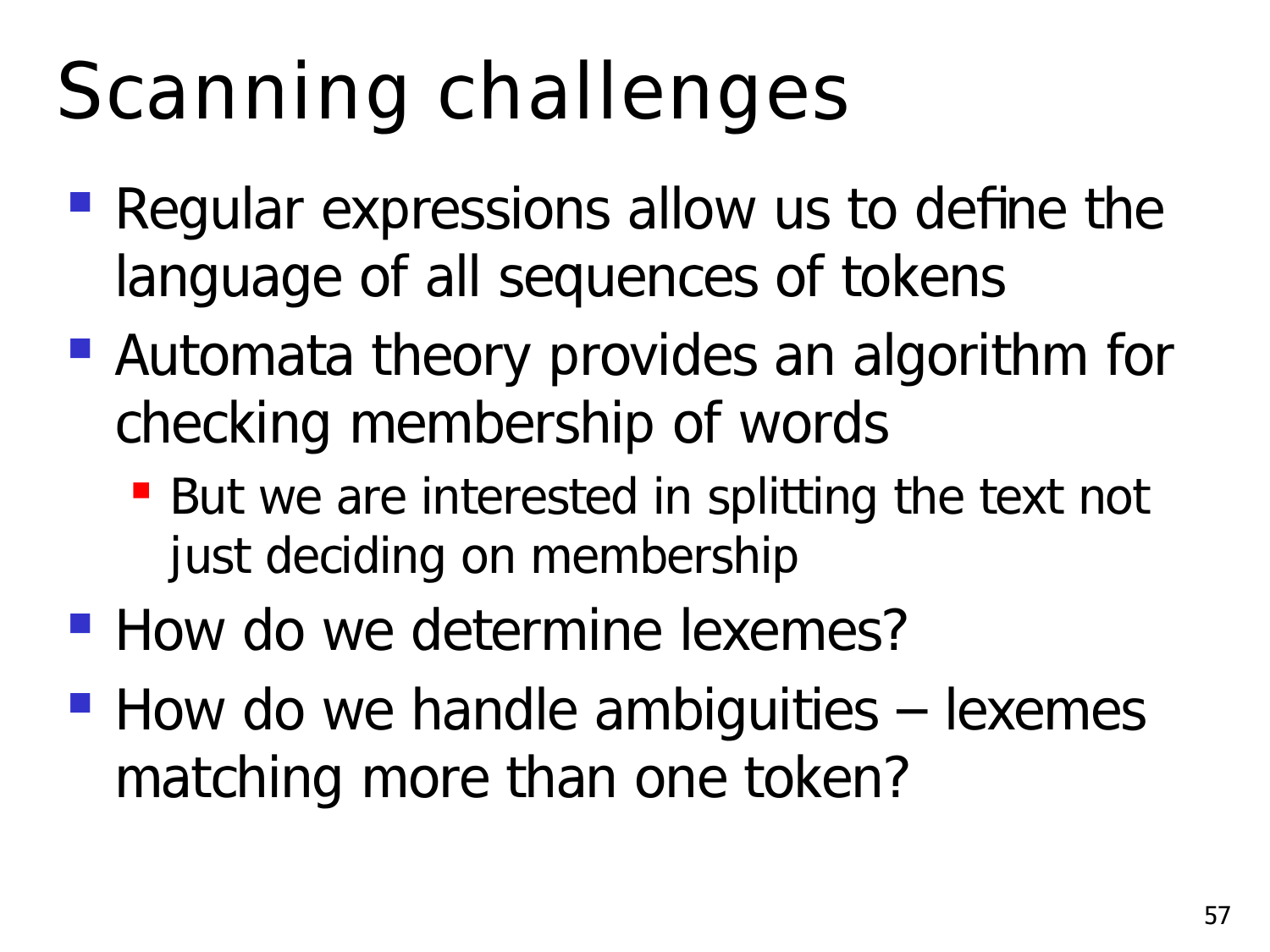

# Scanning challenges
Regular expressions allow us to define the language of all sequences of tokens
Automata theory provides an algorithm for checking membership of words
But we are interested in splitting the text not just deciding on membership
How do we determine lexemes?
How do we handle ambiguities – lexemes matching more than one token?
57